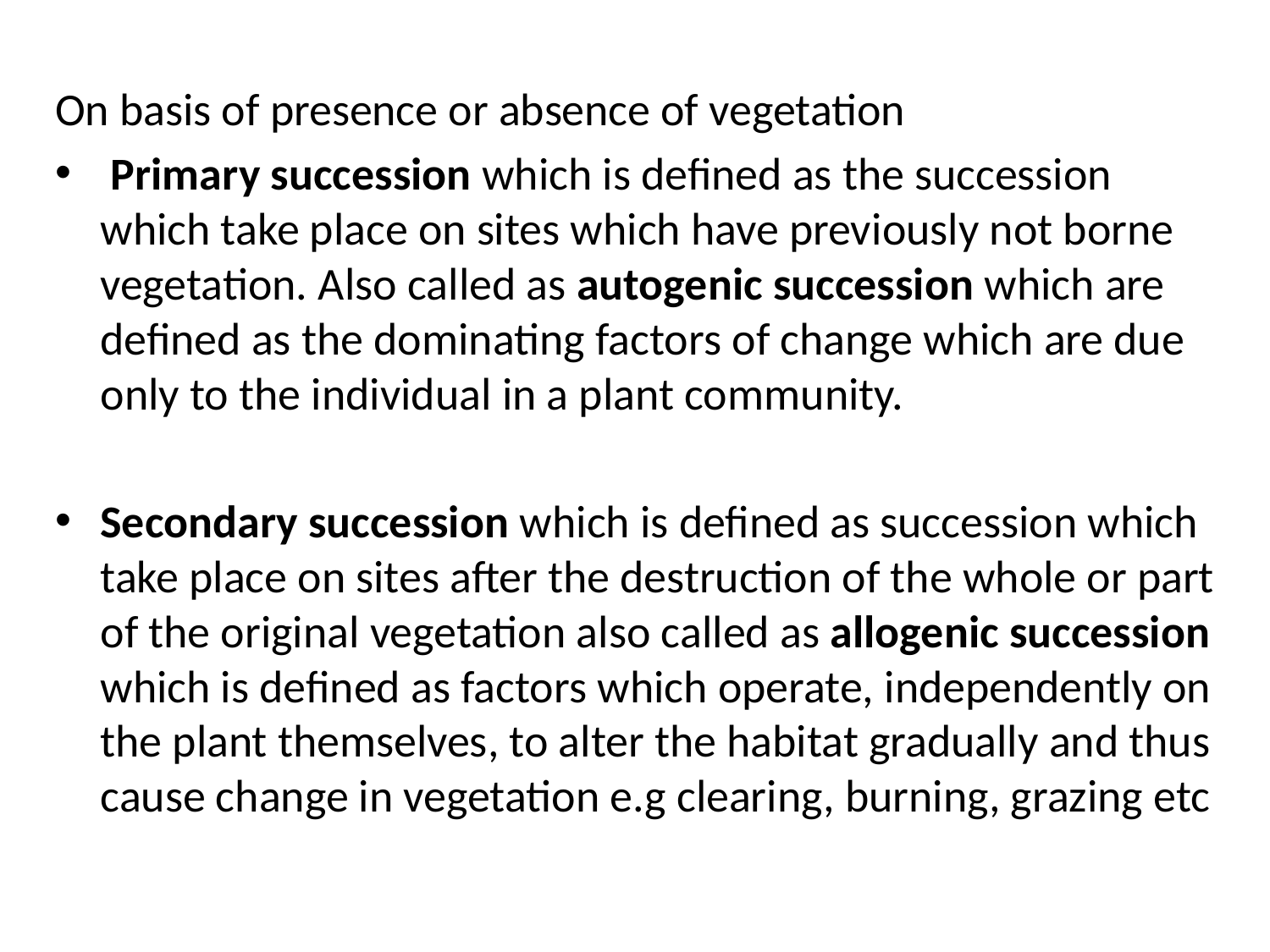

On basis of presence or absence of vegetation
 Primary succession which is defined as the succession which take place on sites which have previously not borne vegetation. Also called as autogenic succession which are defined as the dominating factors of change which are due only to the individual in a plant community.

Secondary succession which is defined as succession which take place on sites after the destruction of the whole or part of the original vegetation also called as allogenic succession  which is defined as factors which operate, independently on the plant themselves, to alter the habitat gradually and thus cause change in vegetation e.g clearing, burning, grazing etc